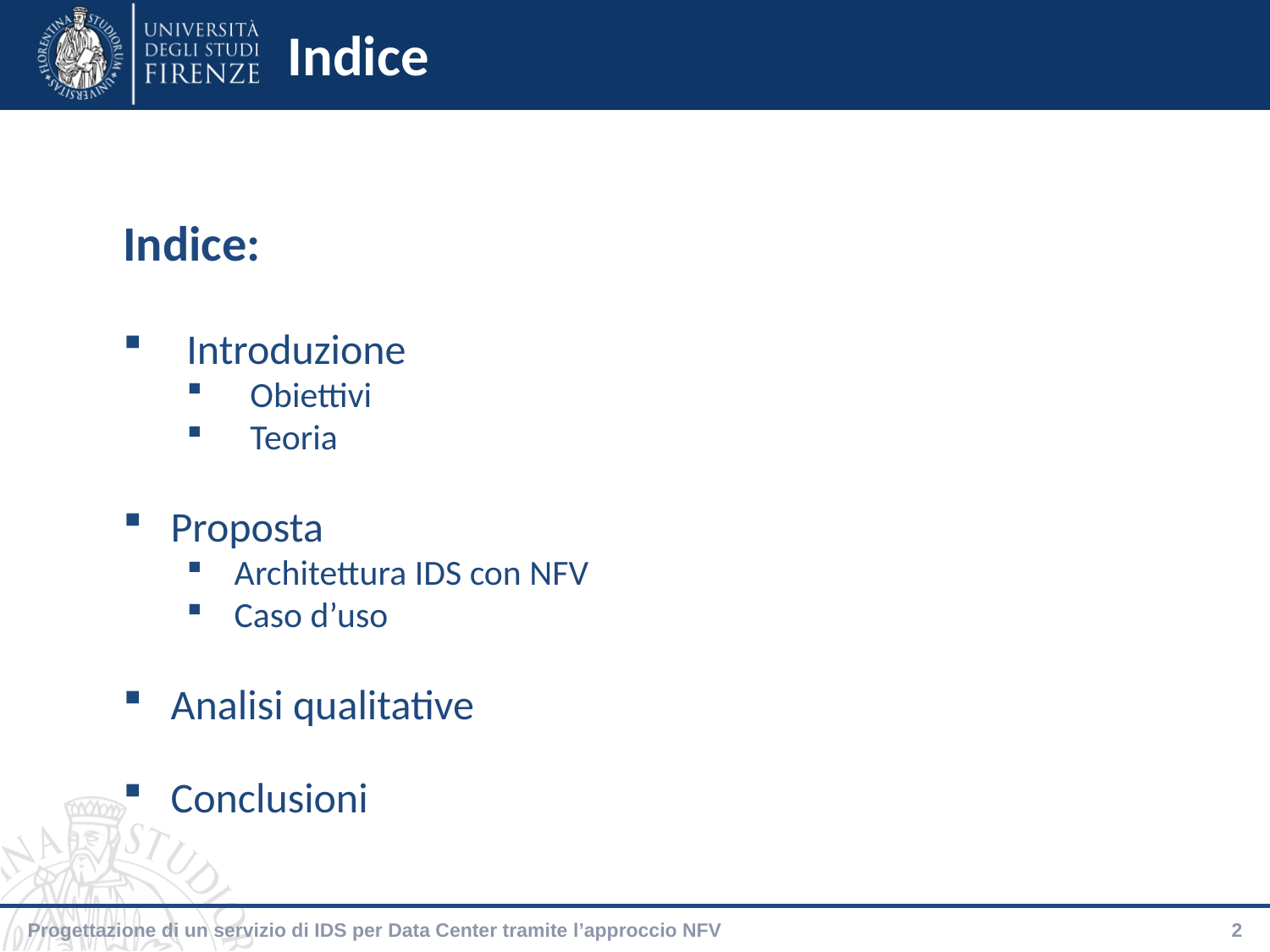

# Indice
Indice:

Introduzione
Obiettivi
Teoria

Proposta
Architettura IDS con NFV
Caso d’uso

Analisi qualitative

Conclusioni
Progettazione di un servizio di IDS per Data Center tramite l’approccio NFV
2